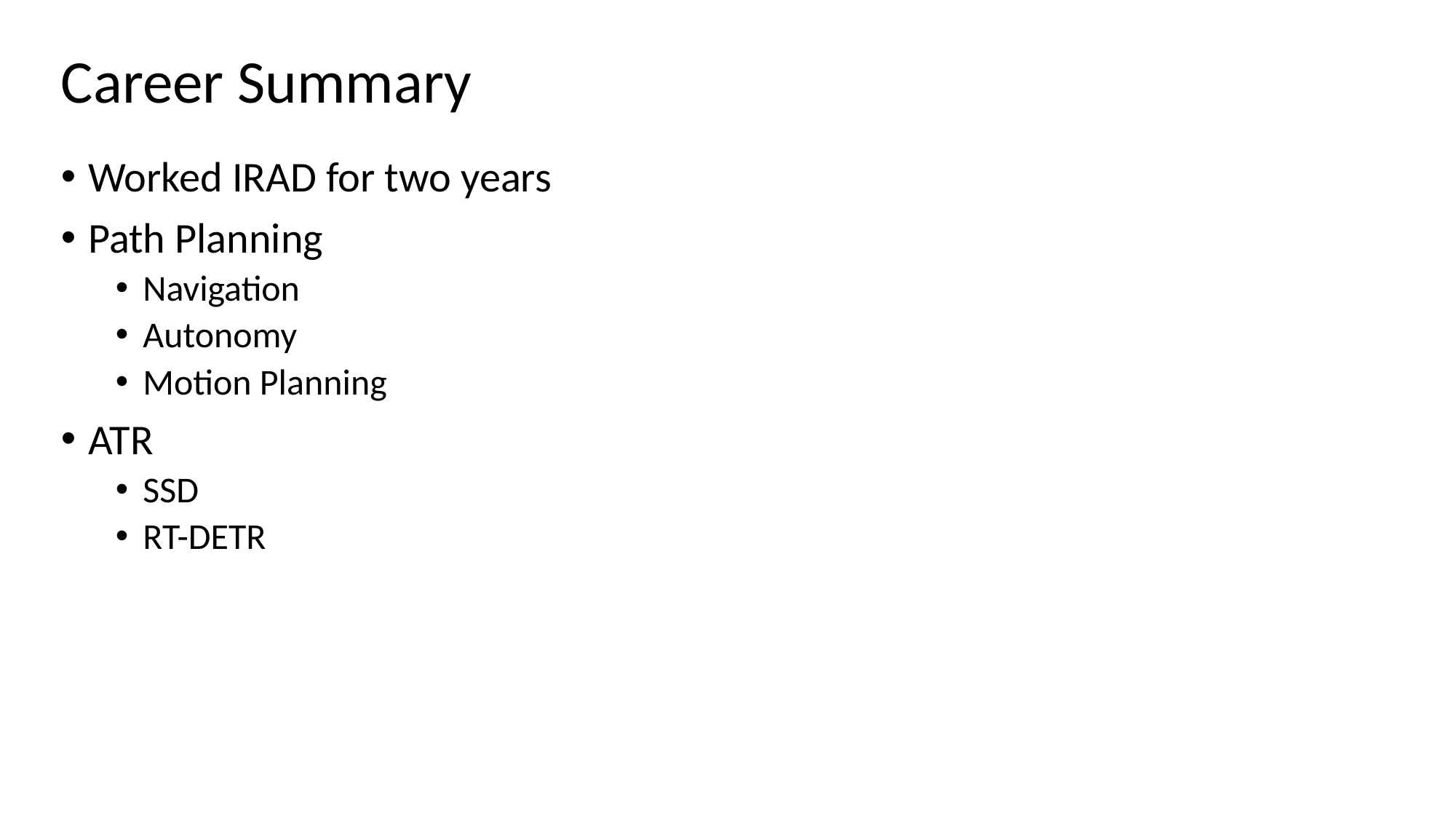

Career Summary
Worked IRAD for two years
Path Planning
Navigation
Autonomy
Motion Planning
ATR
SSD
RT-DETR